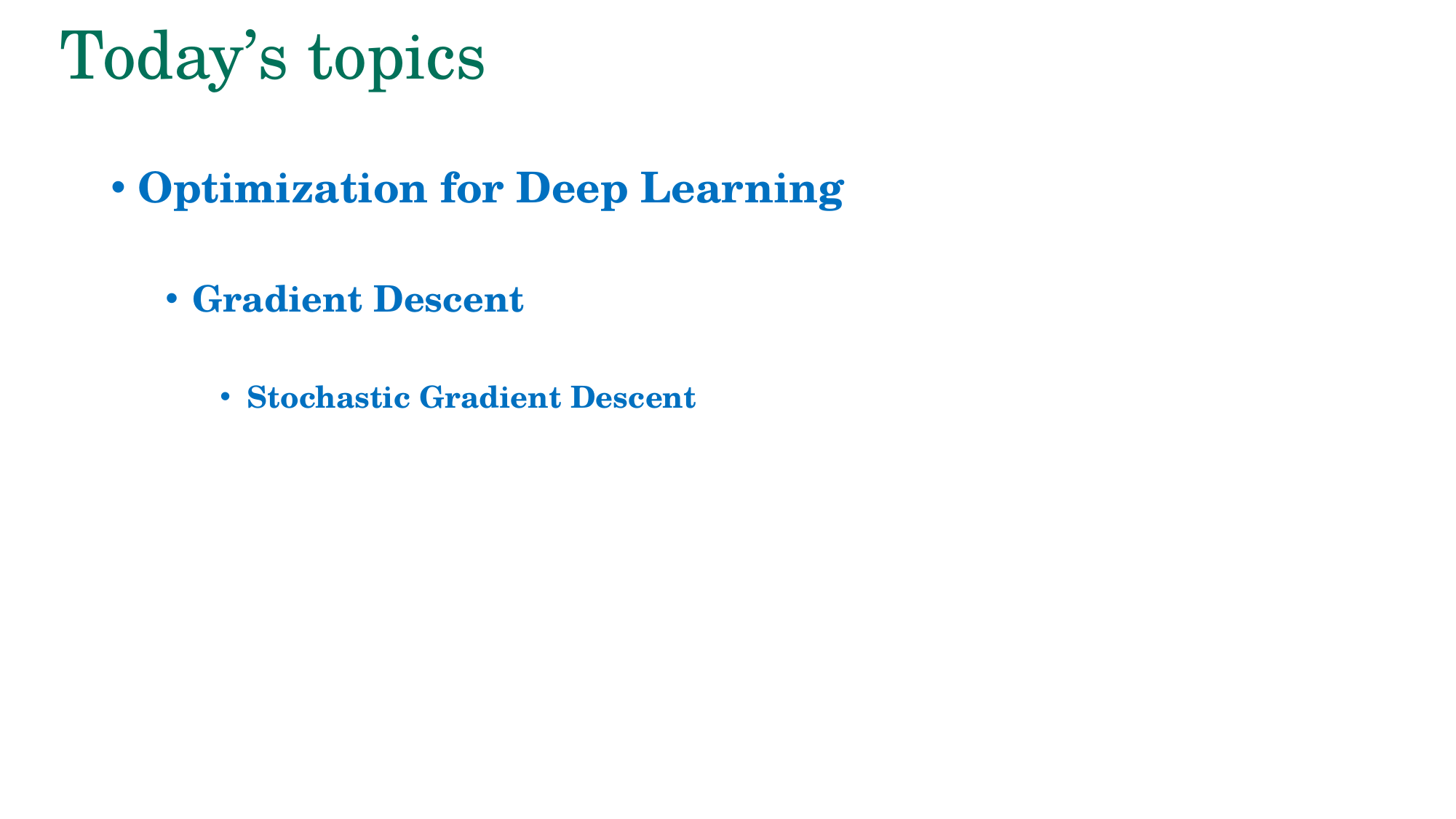

# Today’s topics
Optimization for Deep Learning

Gradient Descent

Stochastic Gradient Descent